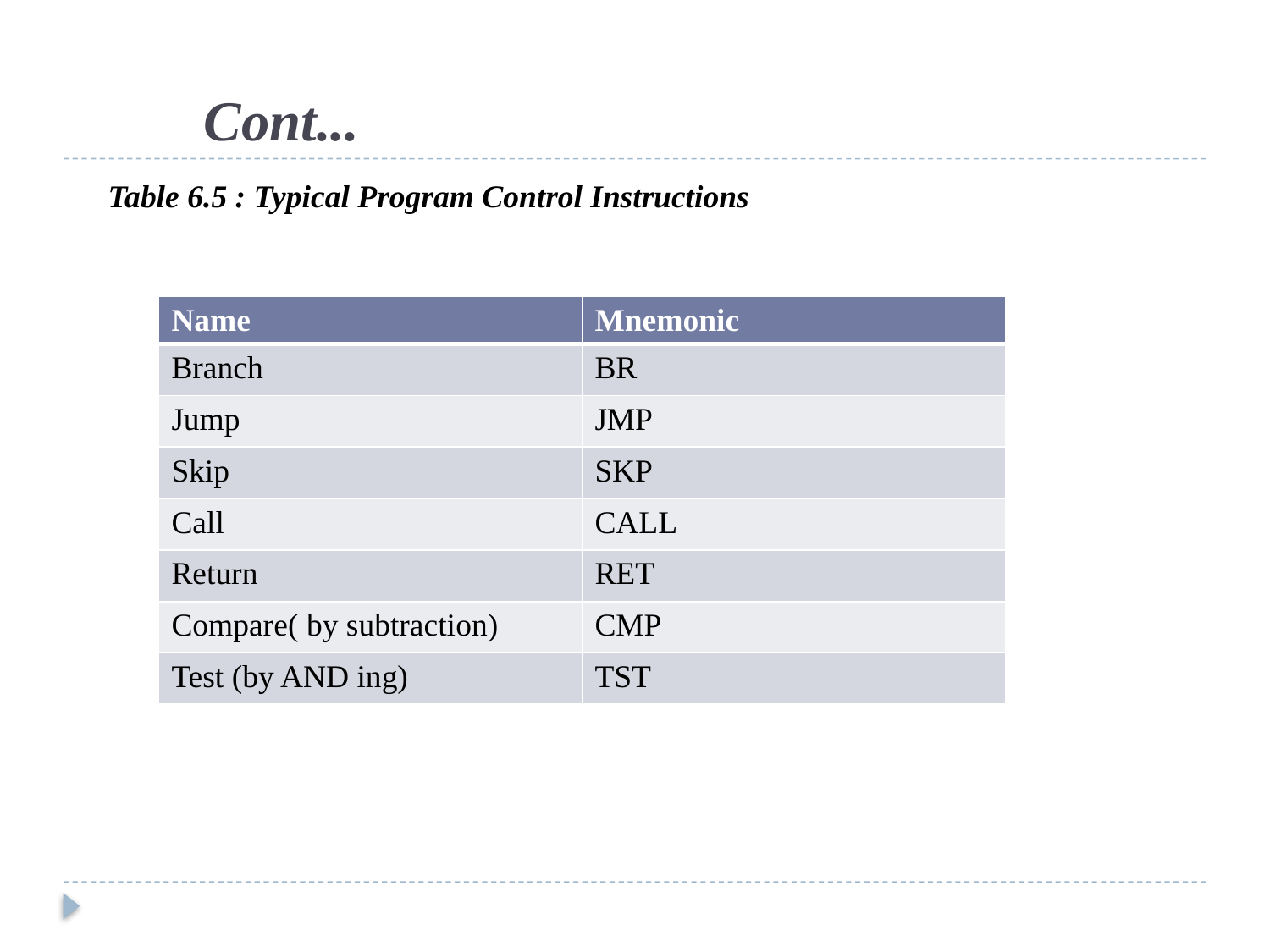

# Cont...
    Table 6.5 : Typical Program Control Instructions

| Name | Mnemonic |
| --- | --- |
| Branch | BR |
| Jump | JMP |
| Skip | SKP |
| Call | CALL |
| Return | RET |
| Compare( by subtraction) | CMP |
| Test (by AND ing) | TST |